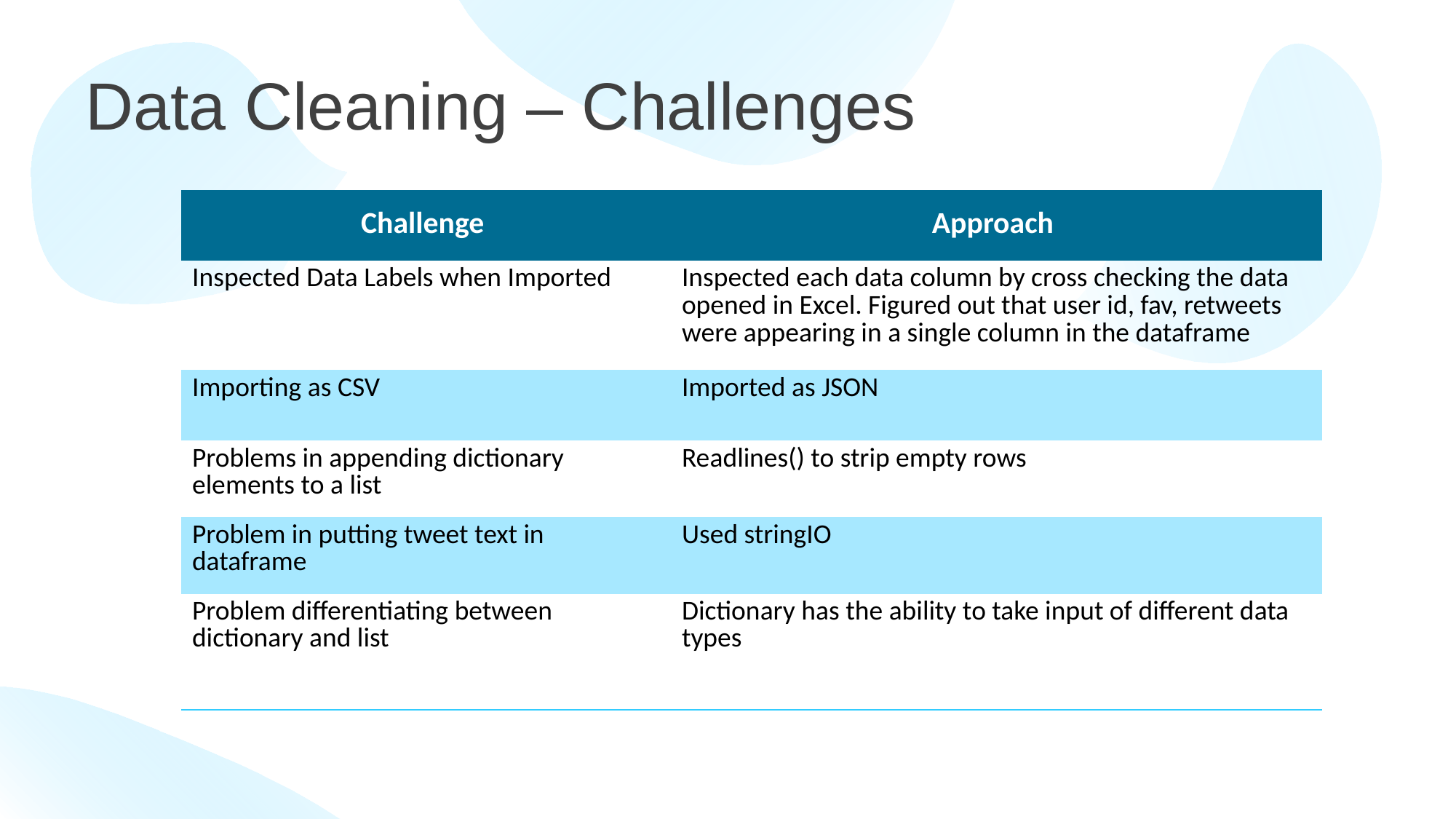

Data Cleaning – Challenges
| Challenge | Approach |
| --- | --- |
| Inspected Data Labels when Imported | Inspected each data column by cross checking the data opened in Excel. Figured out that user id, fav, retweets were appearing in a single column in the dataframe |
| Importing as CSV | Imported as JSON |
| Problems in appending dictionary elements to a list | Readlines() to strip empty rows |
| Problem in putting tweet text in dataframe | Used stringIO |
| Problem differentiating between dictionary and list | Dictionary has the ability to take input of different data types |